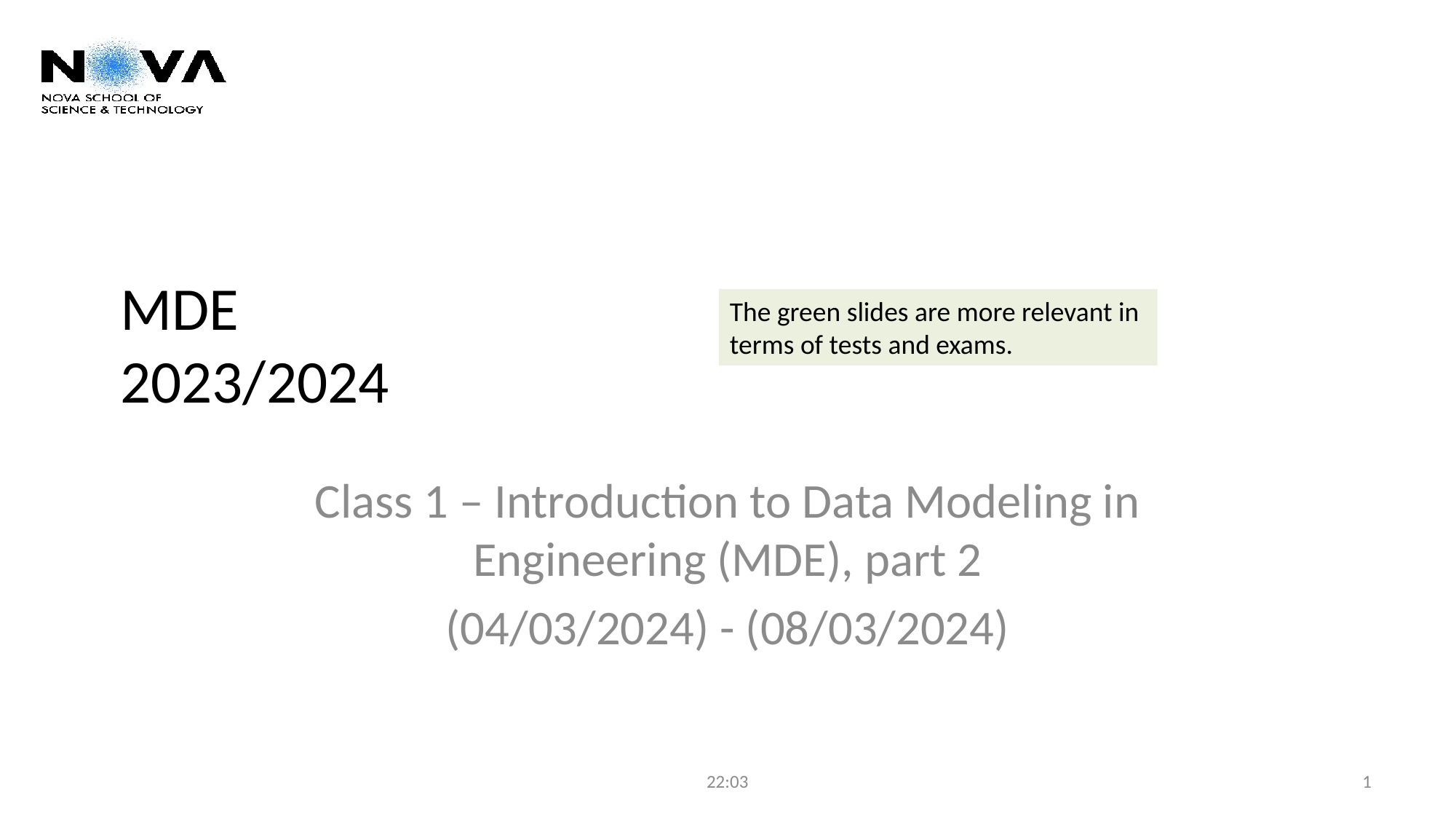

# MDE 2023/2024
The green slides are more relevant in terms of tests and exams.
Class 1 – Introduction to Data Modeling in Engineering (MDE), part 2
(04/03/2024) - (08/03/2024)
22:03
1